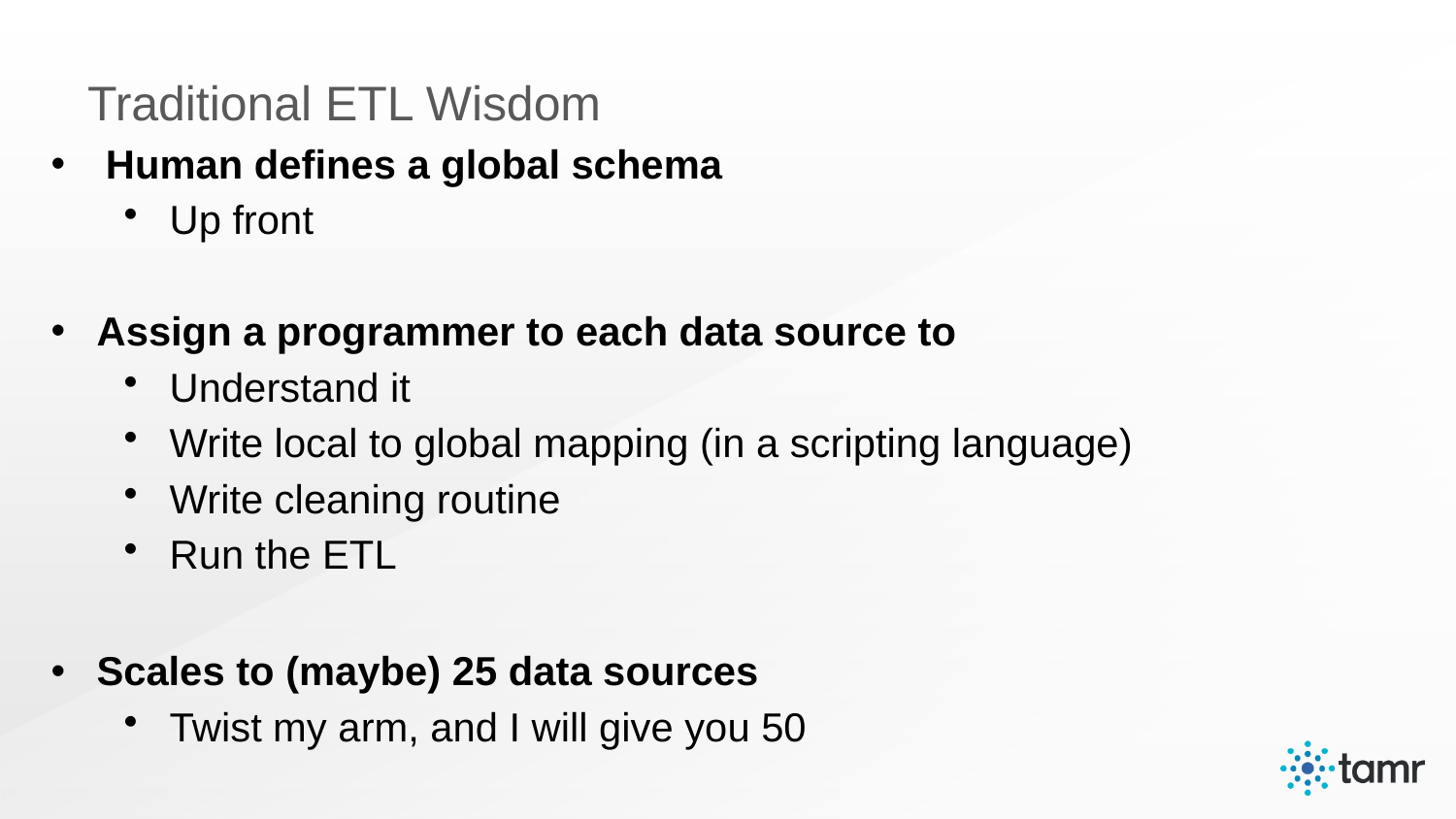

# Traditional ETL Wisdom
Human defines a global schema
Up front

Assign a programmer to each data source to
Understand it
Write local to global mapping (in a scripting language)
Write cleaning routine
Run the ETL

Scales to (maybe) 25 data sources
Twist my arm, and I will give you 50